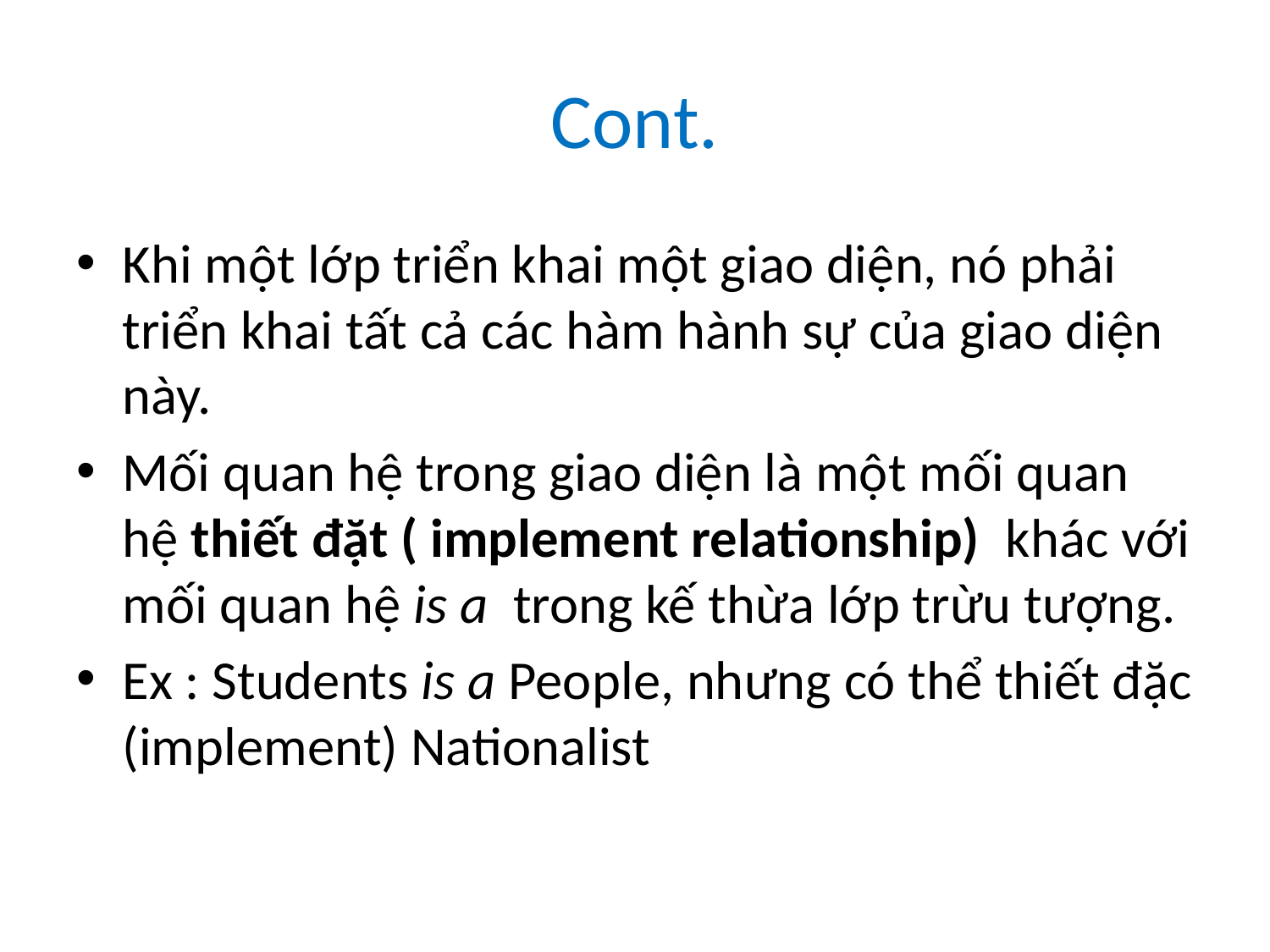

# Cont.
Khi một lớp triển khai một giao diện, nó phải triển khai tất cả các hàm hành sự của giao diện này.
Mối quan hệ trong giao diện là một mối quan hệ thiết đặt ( implement relationship)  khác với mối quan hệ is a  trong kế thừa lớp trừu tượng.
Ex : Students is a People, nhưng có thể thiết đặc (implement) Nationalist